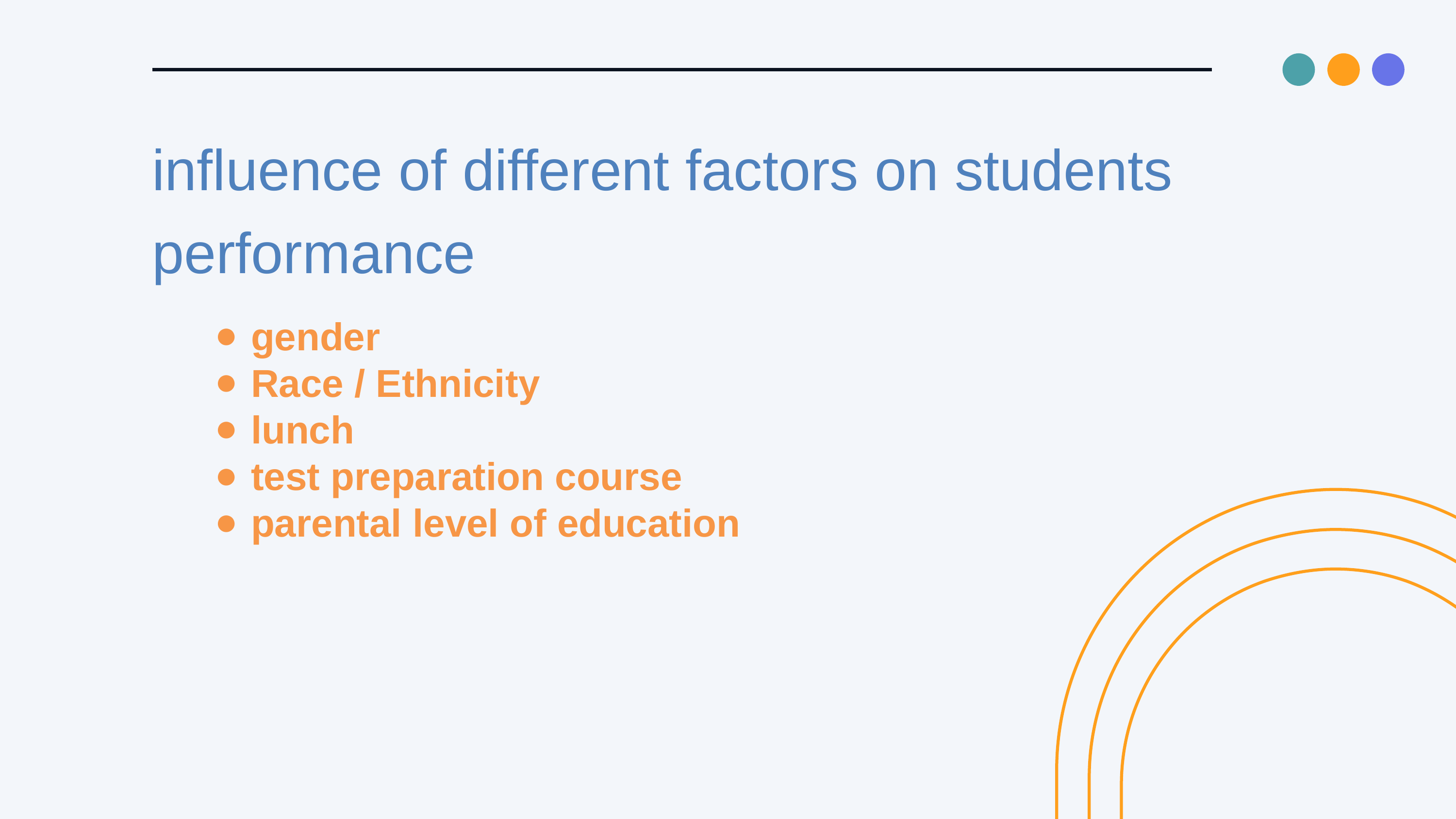

influence of different factors on students performance
gender
Race / Ethnicity
lunch
test preparation course
parental level of education